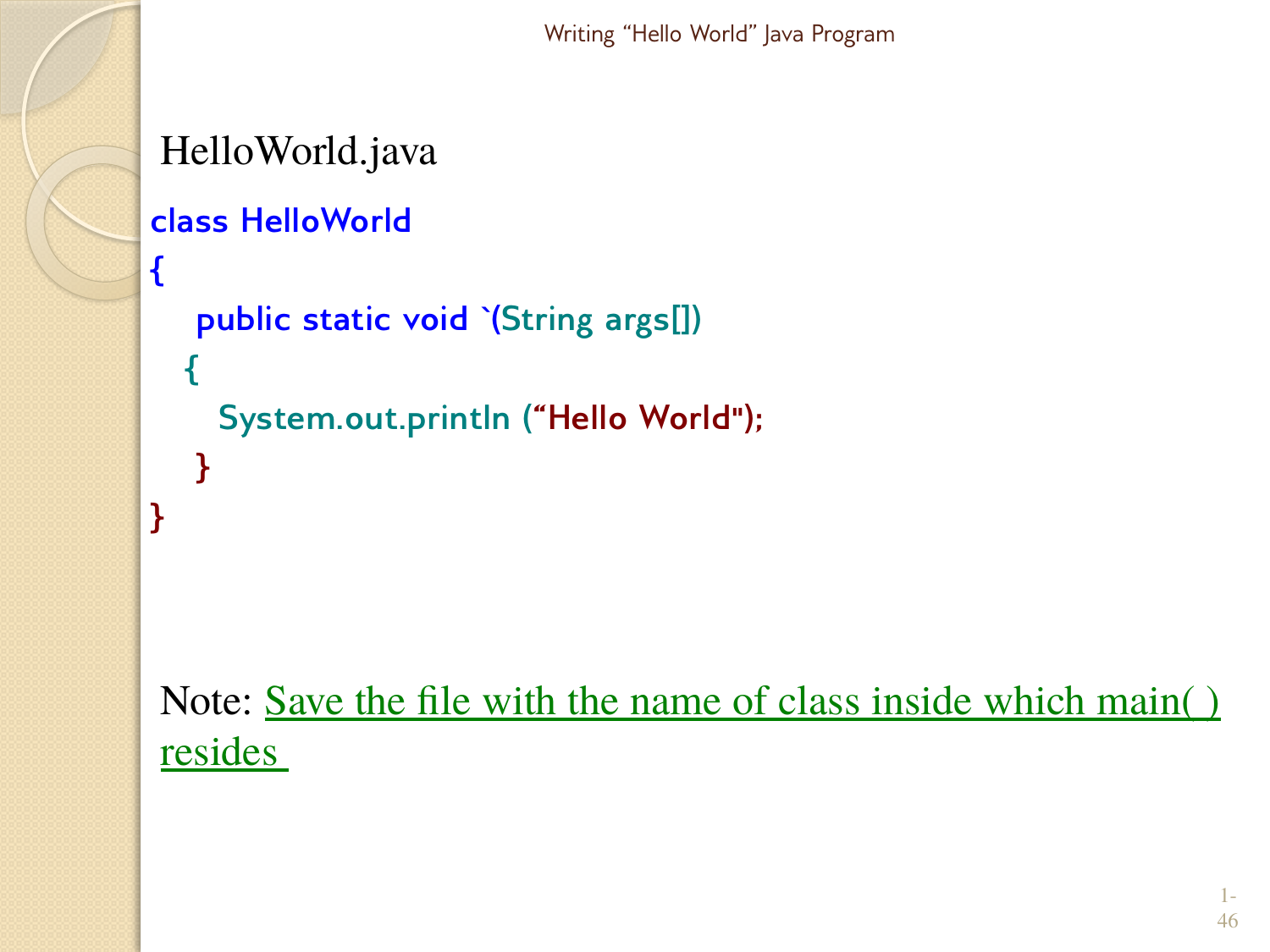

# Writing “Hello World” Java Program
HelloWorld.java
class HelloWorld
{
    public static void `(String args[])
   {
      System.out.println (“Hello World");
    }
}
Note: Save the file with the name of class inside which main( ) resides
1-46